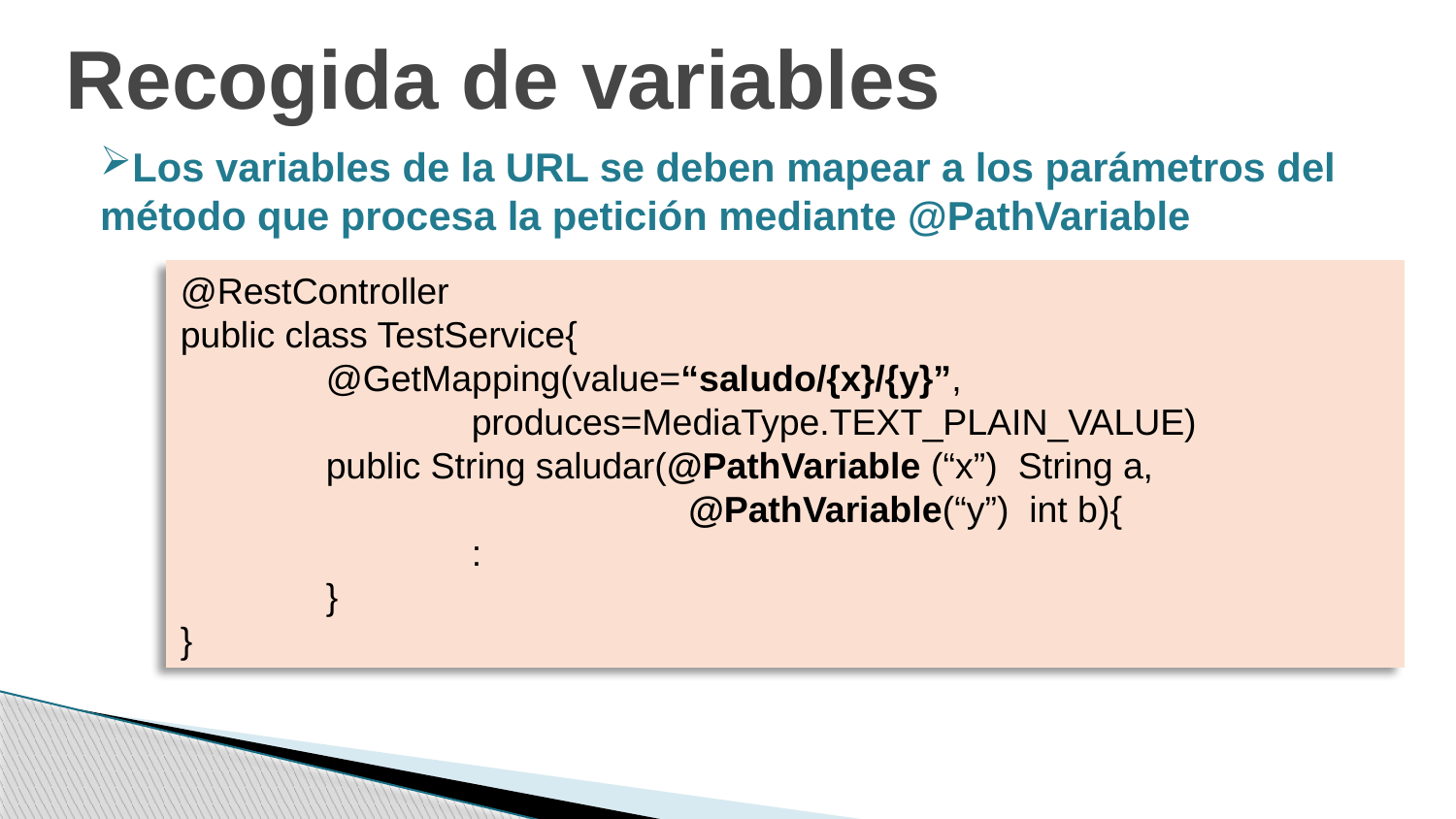

Recogida de variables
Los variables de la URL se deben mapear a los parámetros del método que procesa la petición mediante @PathVariable

@RestController
public class TestService{
	@GetMapping(value=“saludo/{x}/{y}”,
		produces=MediaType.TEXT_PLAIN_VALUE)
	public String saludar(@PathVariable (“x”)  String a,
			       @PathVariable(“y”)  int b){
		:
	}
}